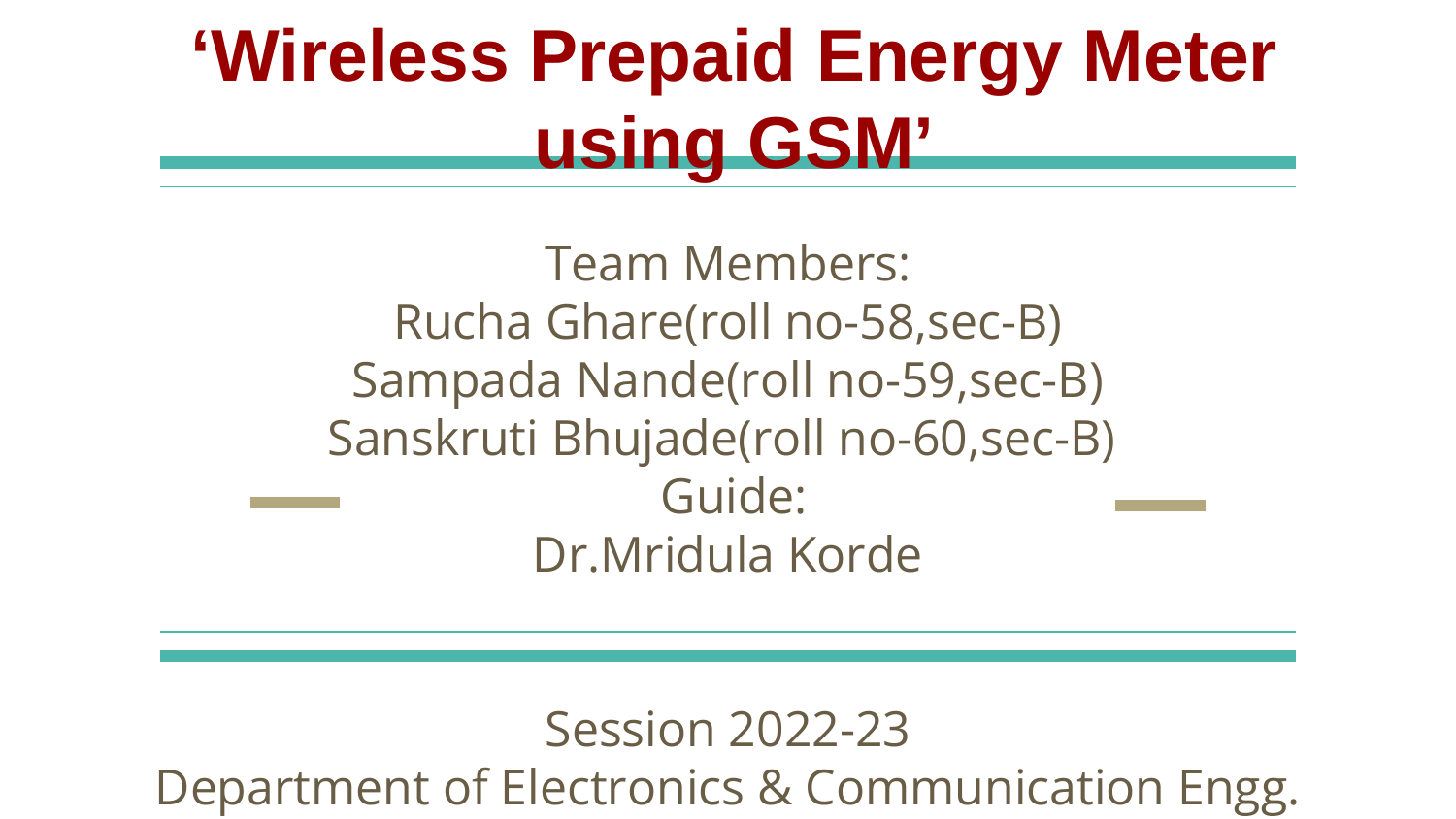

# ‘Wireless Prepaid Energy Meter using GSM’
Team Members:
Rucha Ghare(roll no-58,sec-B)
Sampada Nande(roll no-59,sec-B)
Sanskruti Bhujade(roll no-60,sec-B)
 Guide:
Dr.Mridula Korde

Session 2022-23
Department of Electronics & Communication Engg.